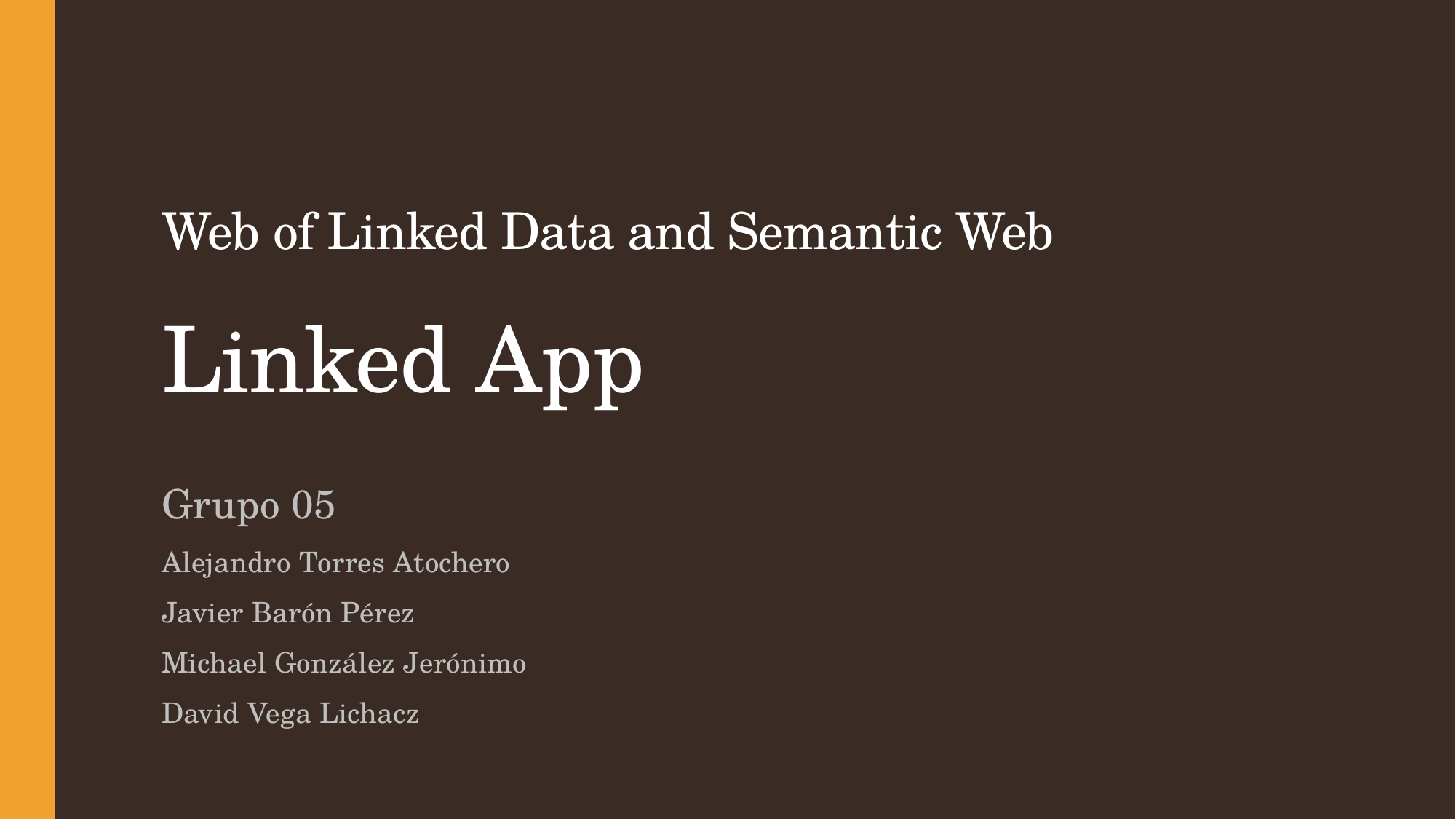

Web of Linked Data and Semantic Web
# Linked App
Grupo 05
Alejandro Torres Atochero
Javier Barón Pérez
Michael González Jerónimo
David Vega Lichacz